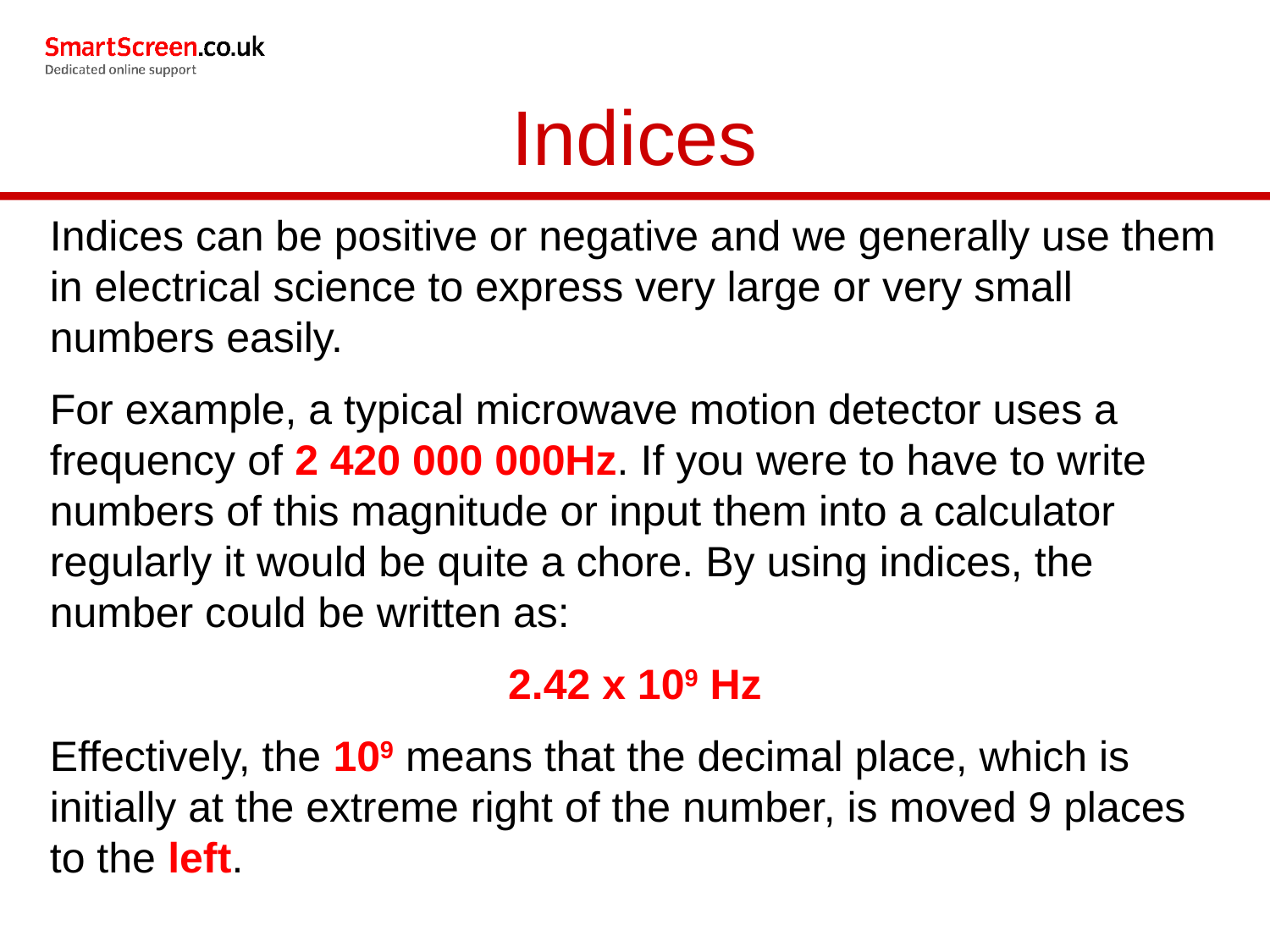

# Indices

Indices can be positive or negative and we generally use them in electrical science to express very large or very small numbers easily.
For example, a typical microwave motion detector uses a frequency of 2 420 000 000Hz. If you were to have to write numbers of this magnitude or input them into a calculator regularly it would be quite a chore. By using indices, the number could be written as:
2.42 x 109 Hz
Effectively, the 109 means that the decimal place, which is initially at the extreme right of the number, is moved 9 places to the left.